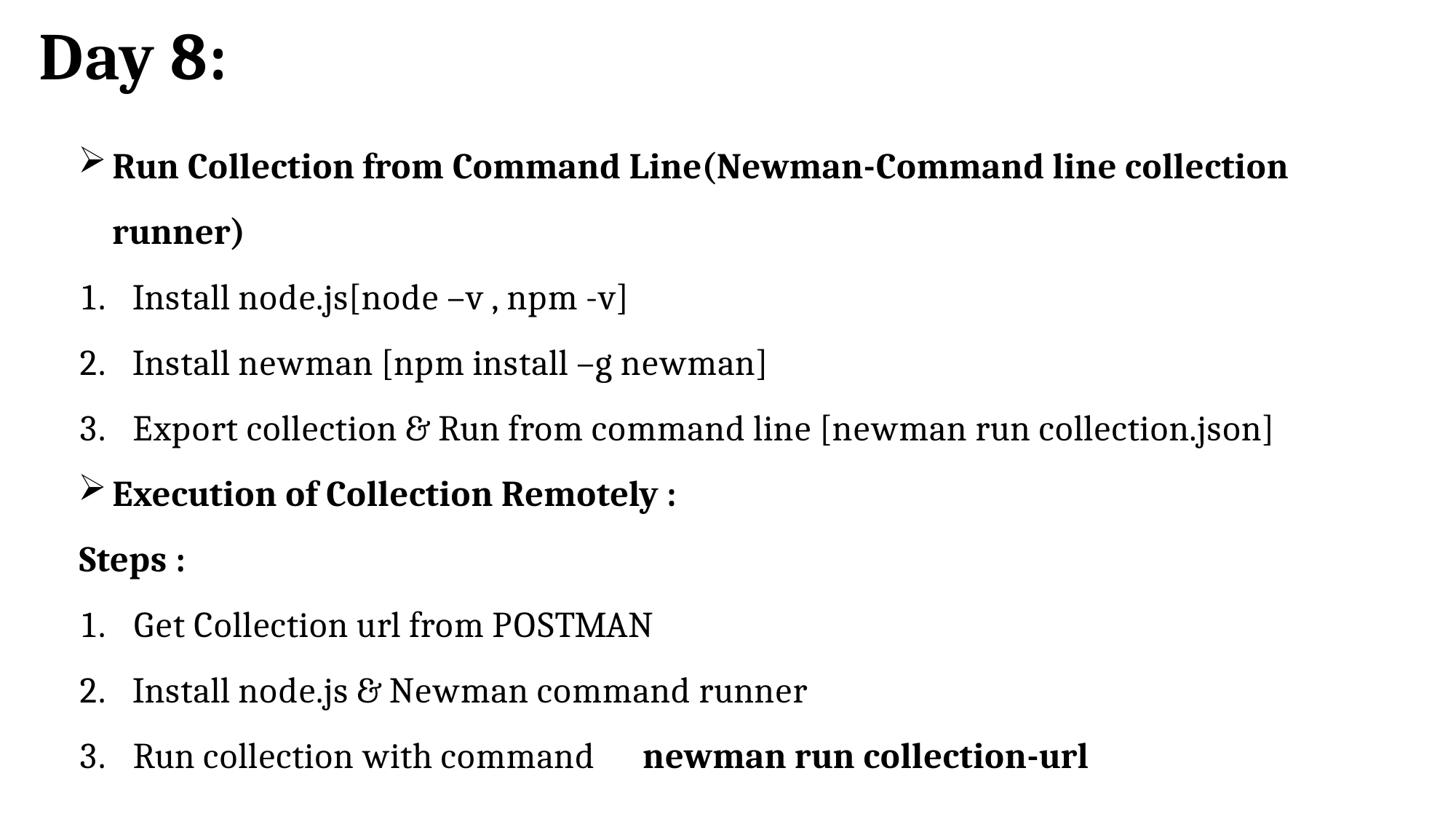

Day 8:
Run Collection from Command Line(Newman-Command line collection runner)
Install node.js[node –v , npm -v]
Install newman [npm install –g newman]
Export collection & Run from command line [newman run collection.json]
Execution of Collection Remotely :
Steps :
Get Collection url from POSTMAN
Install node.js & Newman command runner
Run collection with command      newman run collection-url